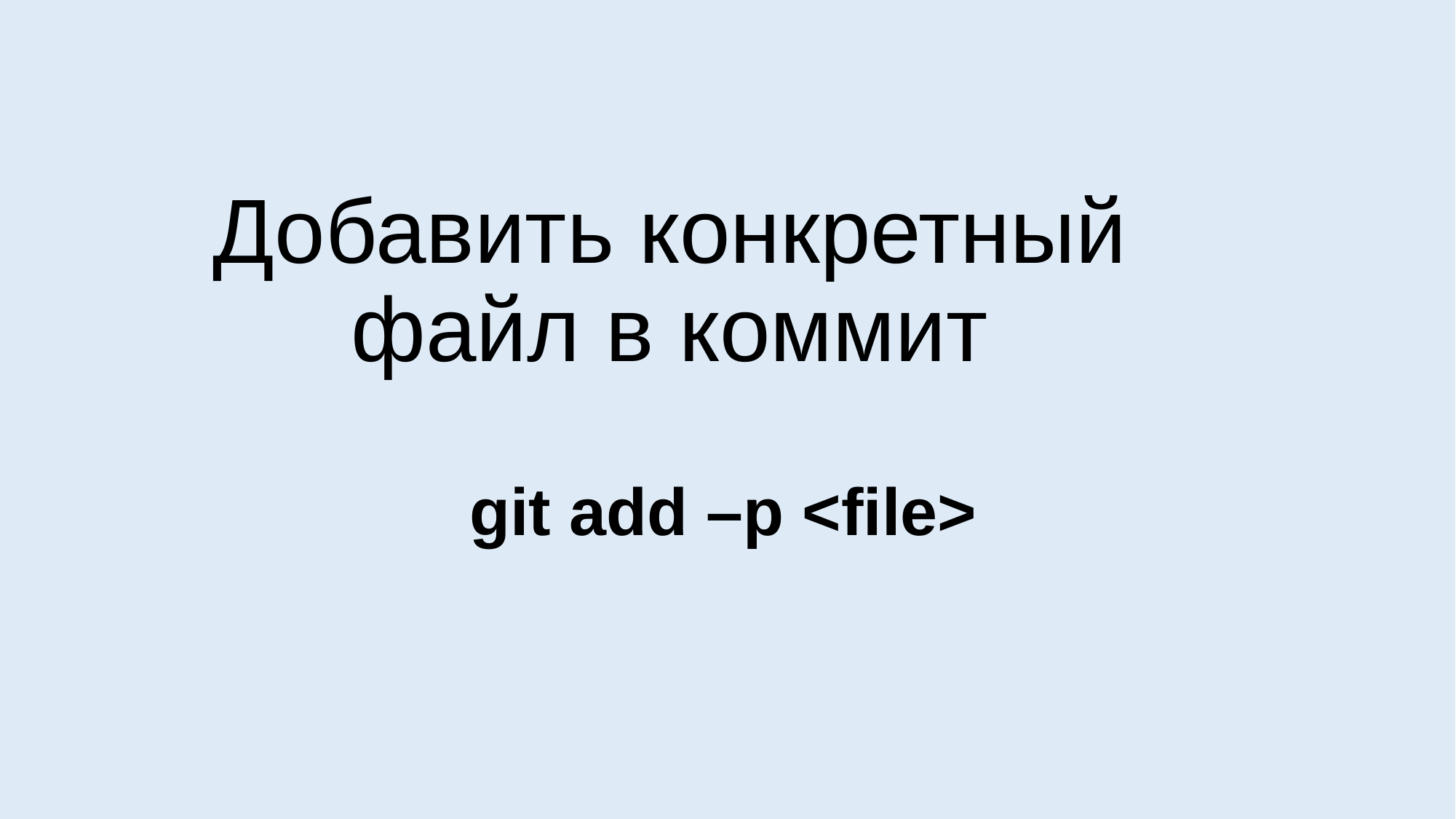

Добавить конкретный файл в коммит
git add –p <file>